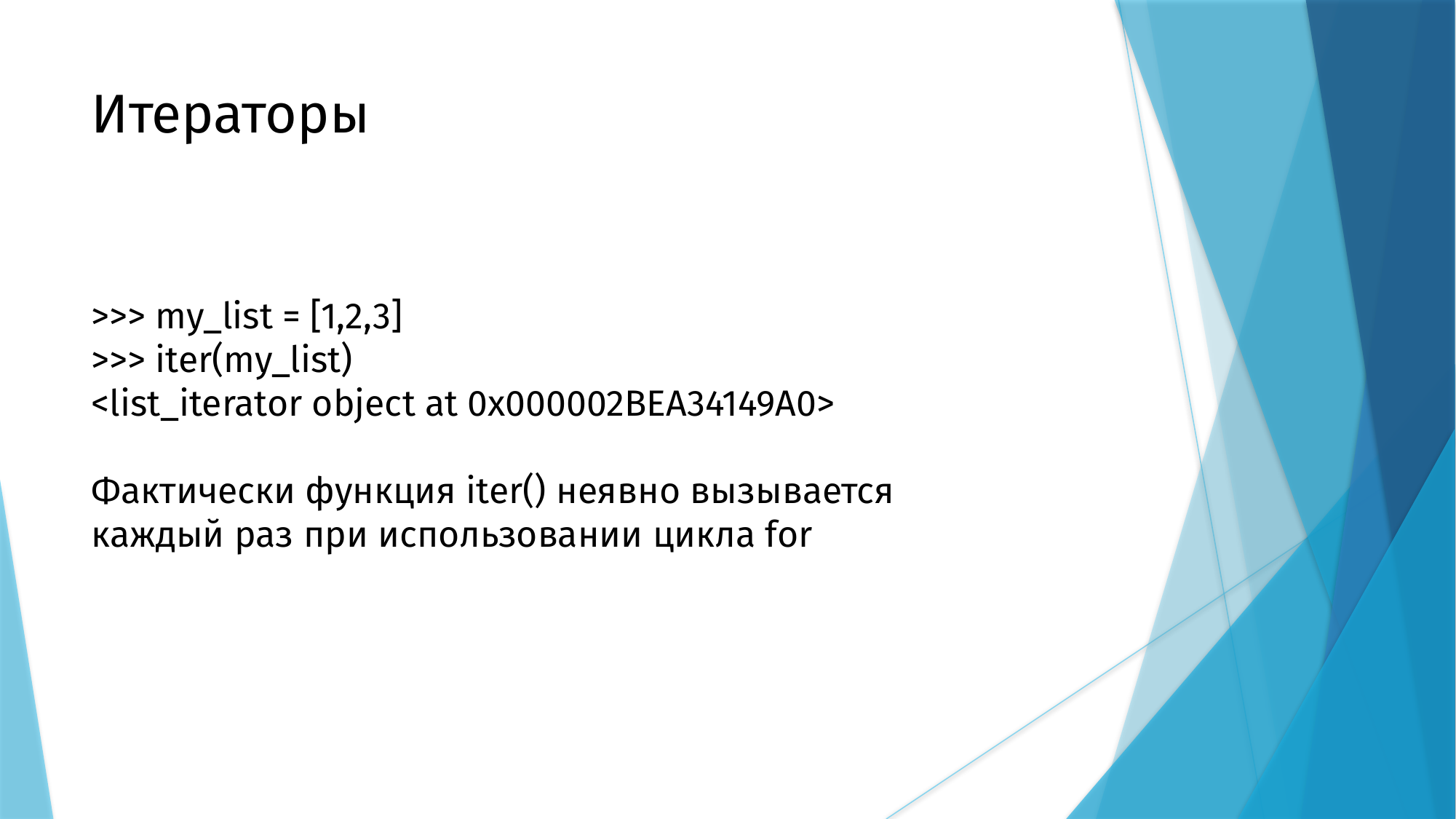

Итераторы
>>> my_list = [1,2,3]
>>> iter(my_list)
<list_iterator object at 0x000002BEA34149A0>

Фактически функция iter() неявно вызывается каждый раз при использовании цикла for